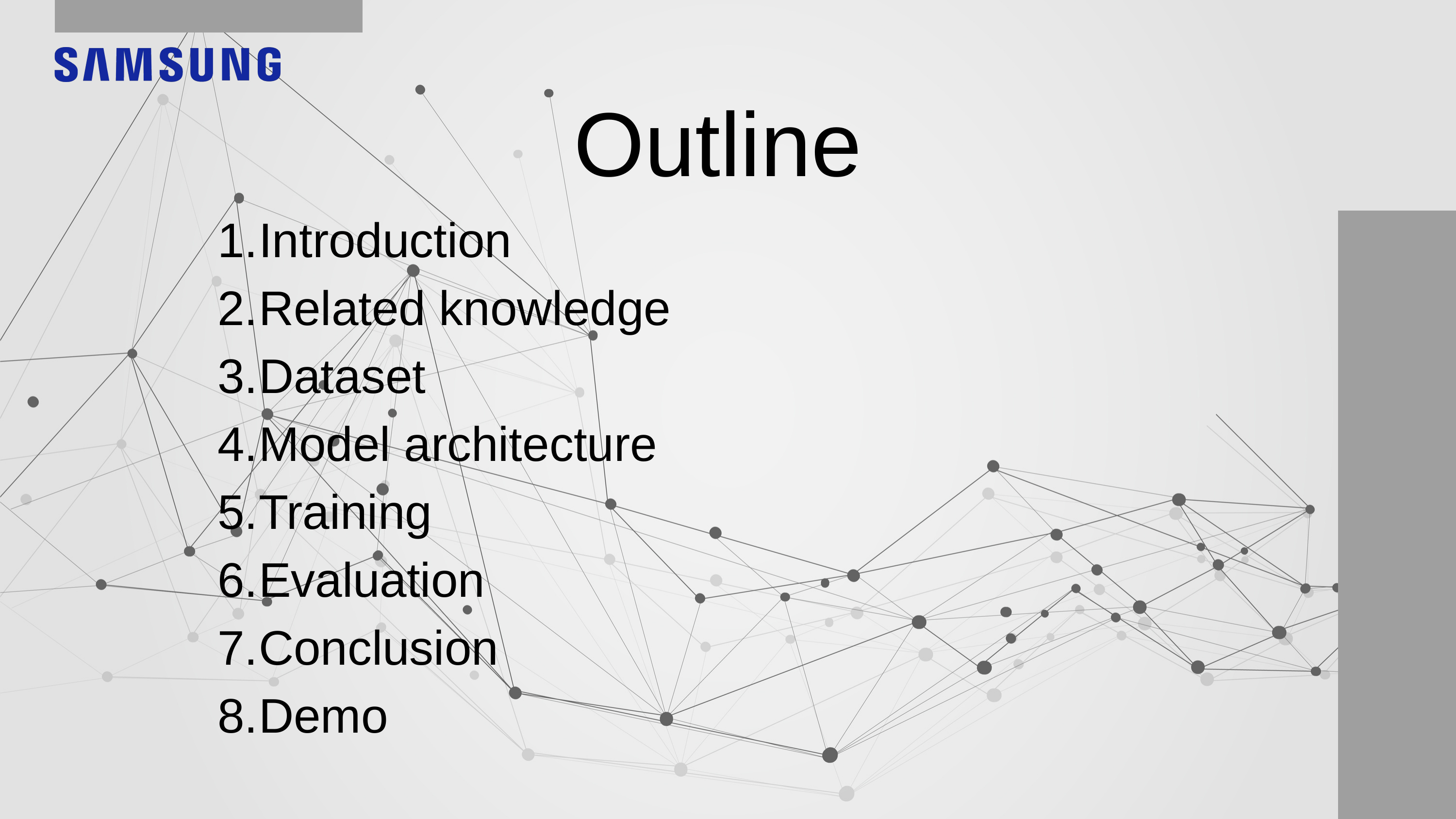

Outline
Introduction
Related knowledge
Dataset
Model architecture
Training
Evaluation
Conclusion
Demo